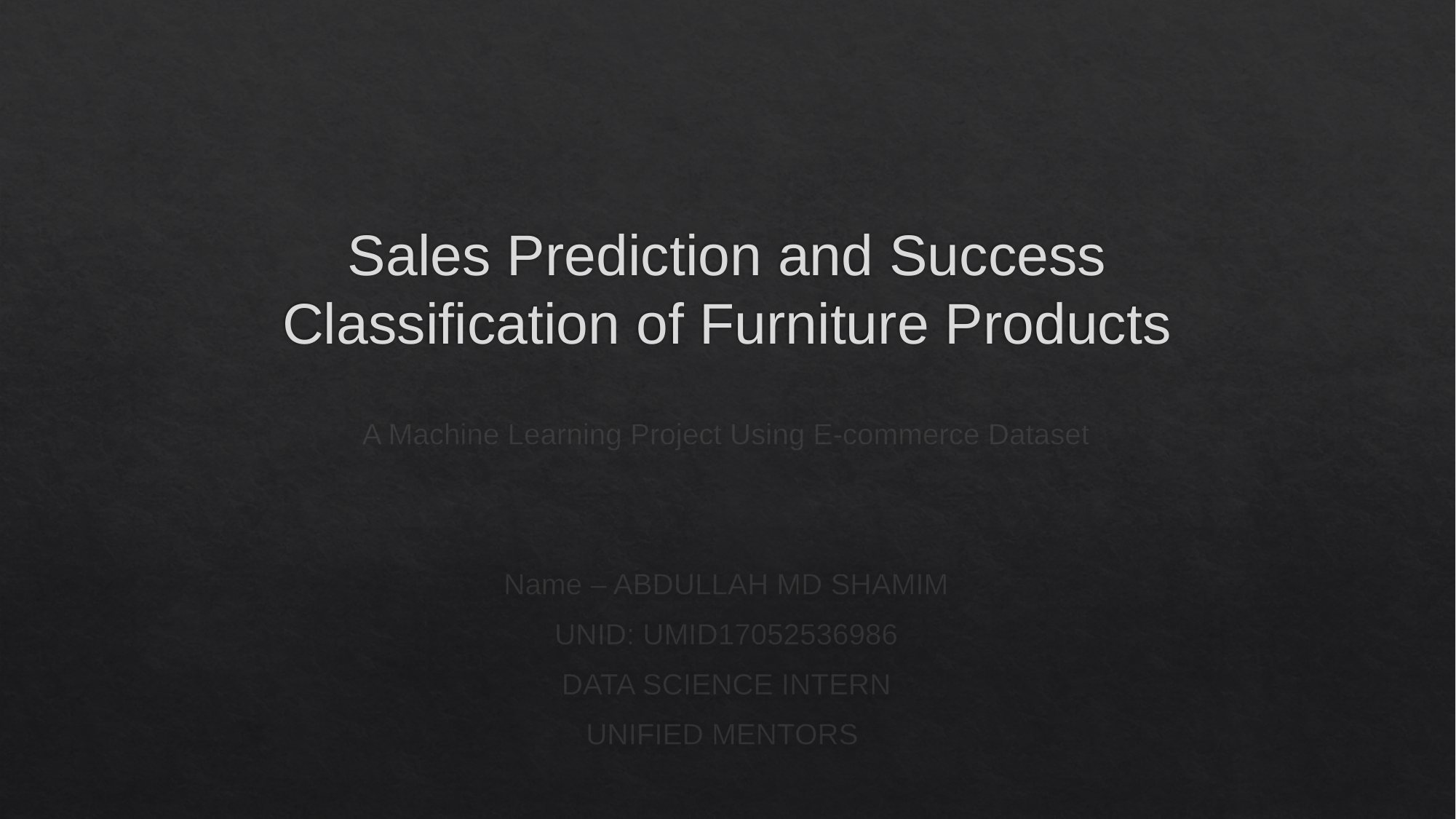

# Sales Prediction and Success Classification of Furniture Products
A Machine Learning Project Using E-commerce Dataset

Name – ABDULLAH MD SHAMIM
UNID: UMID17052536986
DATA SCIENCE INTERN
UNIFIED MENTORS